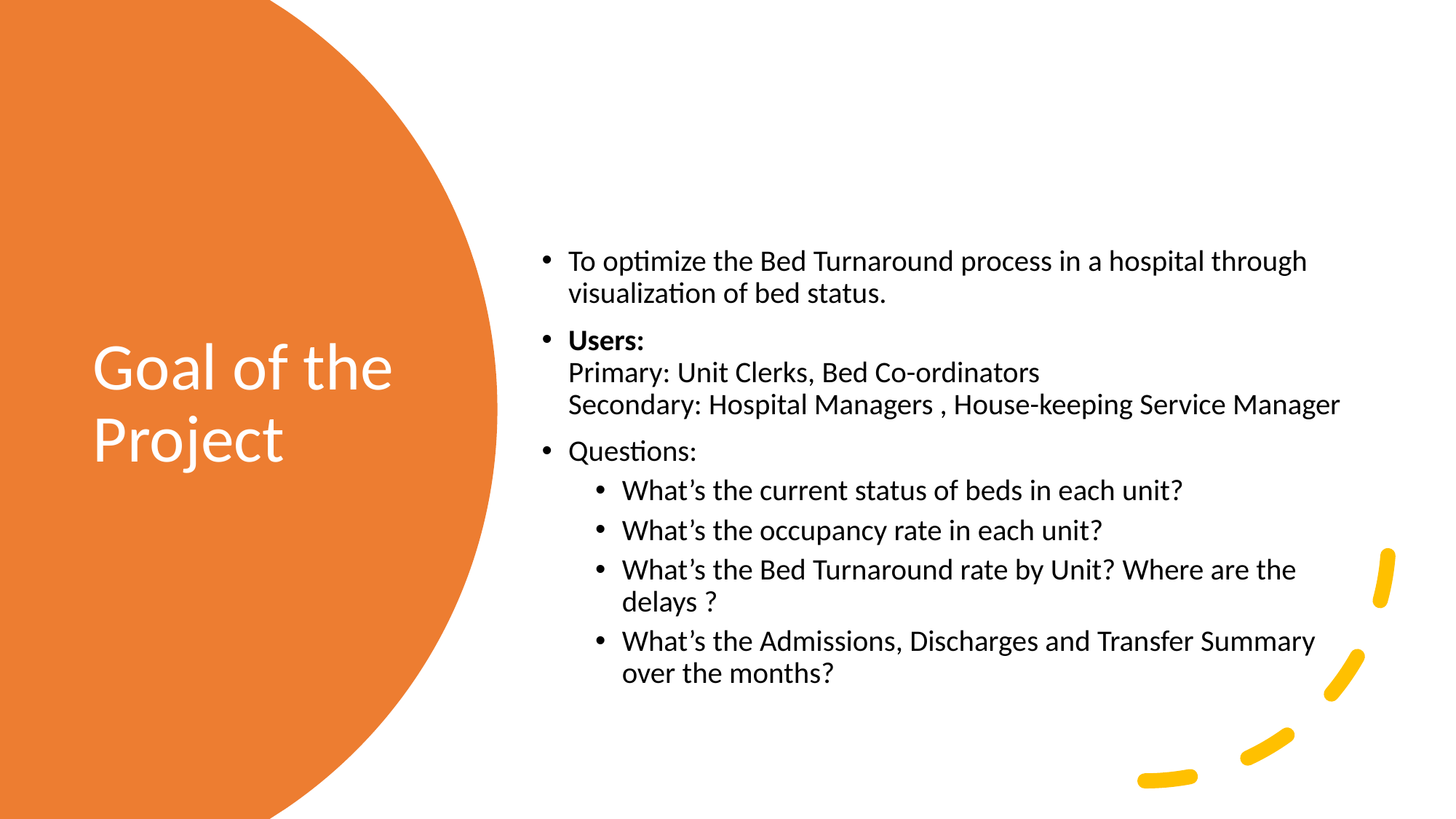

To optimize the Bed Turnaround process in a hospital through visualization of bed status.
Users:
Primary: Unit Clerks, Bed Co-ordinators
Secondary: Hospital Managers , House-keeping Service Manager
Questions:
What’s the current status of beds in each unit?
What’s the occupancy rate in each unit?
What’s the Bed Turnaround rate by Unit? Where are the delays ?
What’s the Admissions, Discharges and Transfer Summary over the months?

# Goal of the Project